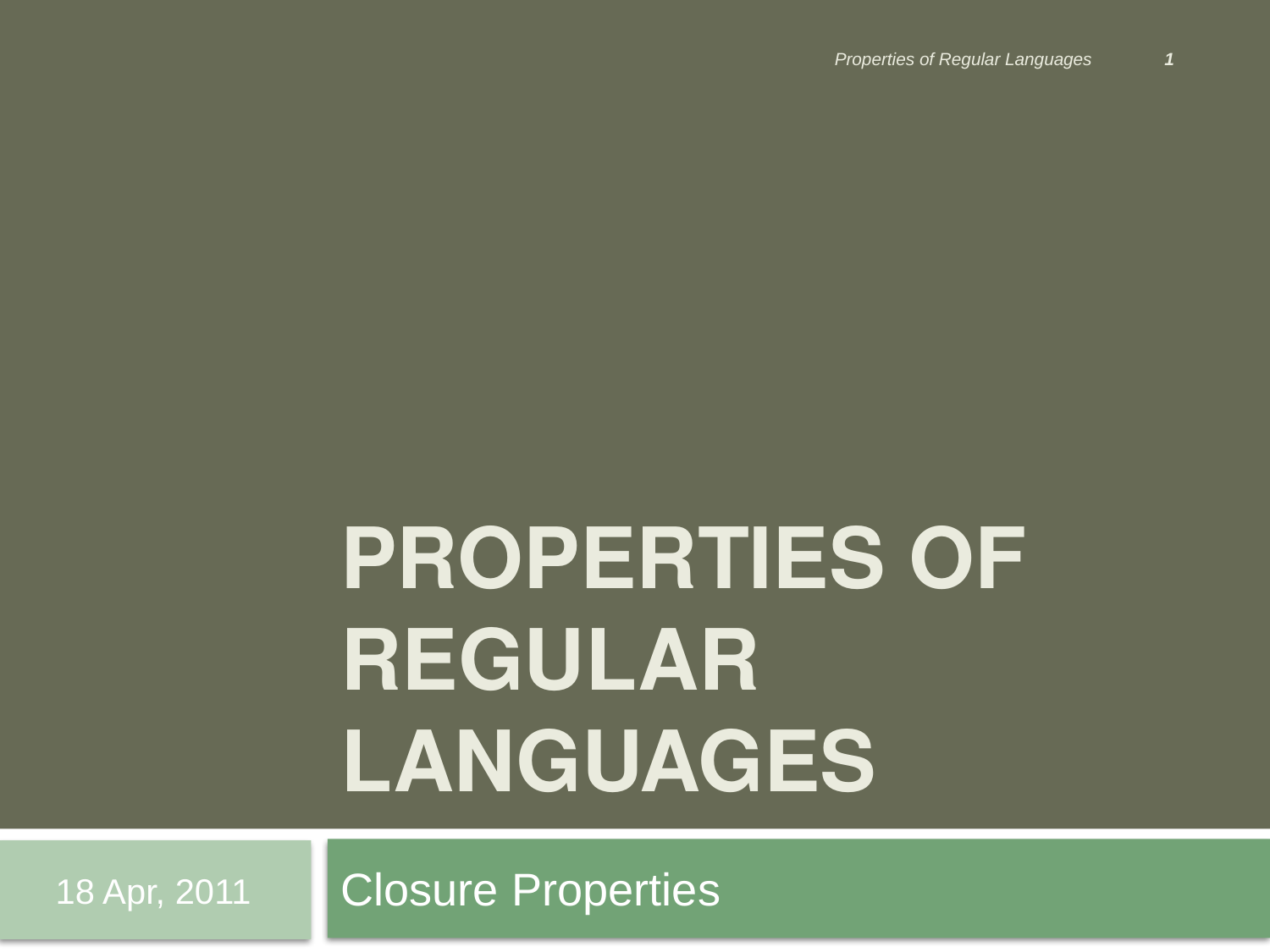

1
Properties of Regular Languages
# PROPERTIES Of Regular languages
Closure Properties
18 Apr, 2011